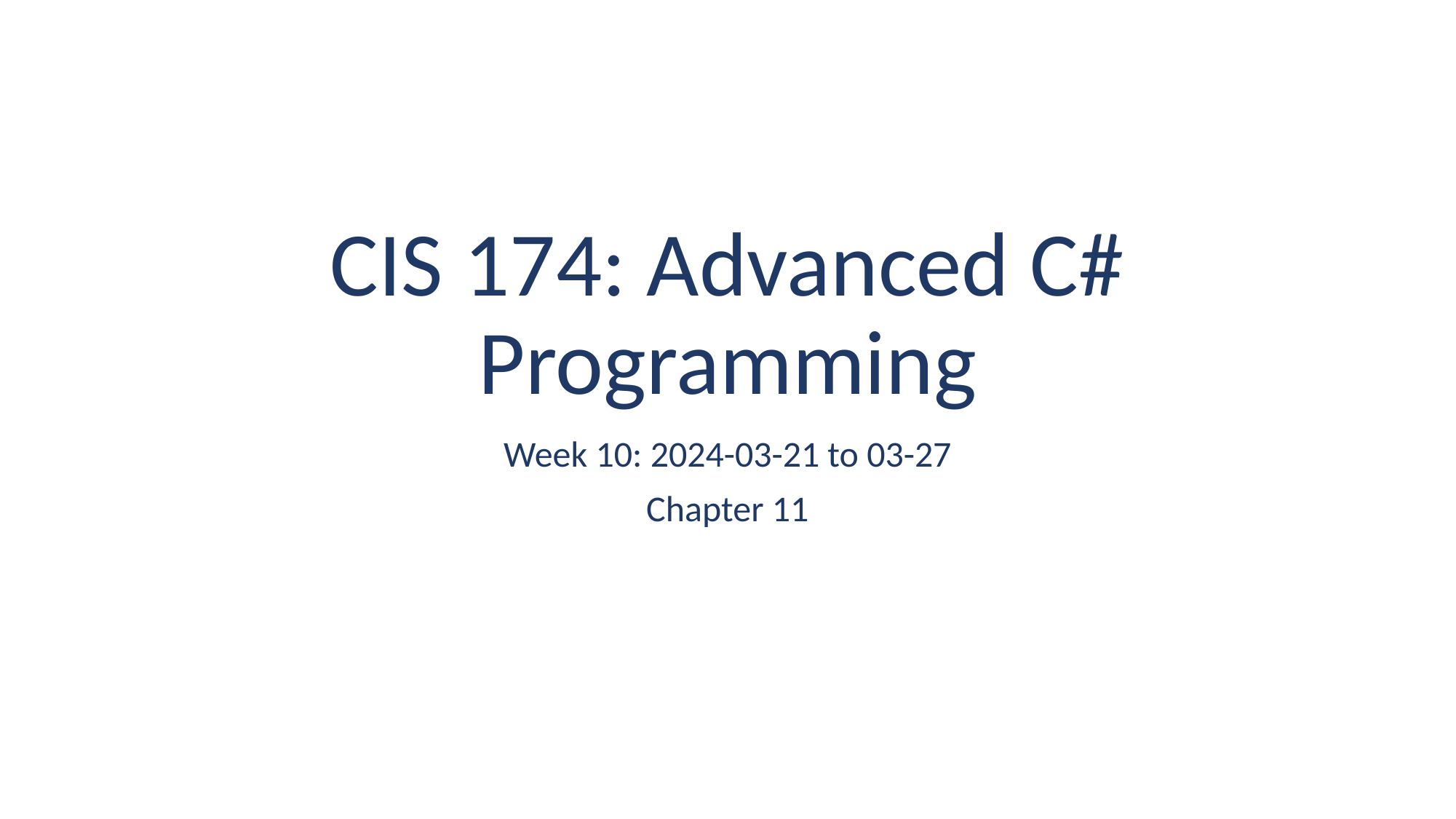

# CIS 174: Advanced C# Programming
Week 10: 2024-03-21 to 03-27
Chapter 11